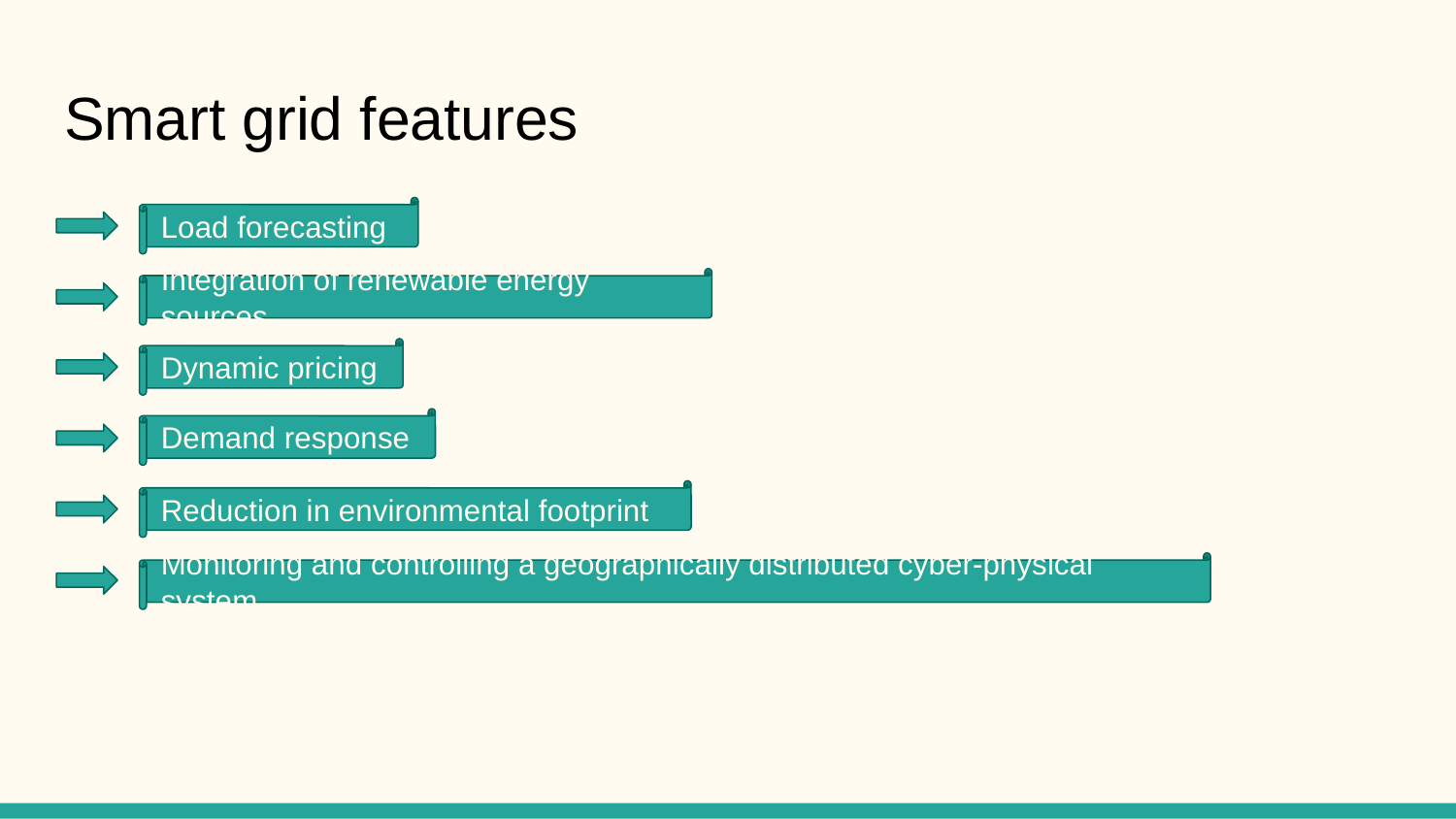

# Smart grid features
Load forecasting

Integration of renewable energy sources

Dynamic pricing

Demand response

Reduction in environmental footprint

Monitoring and controlling a geographically distributed cyber-physical system